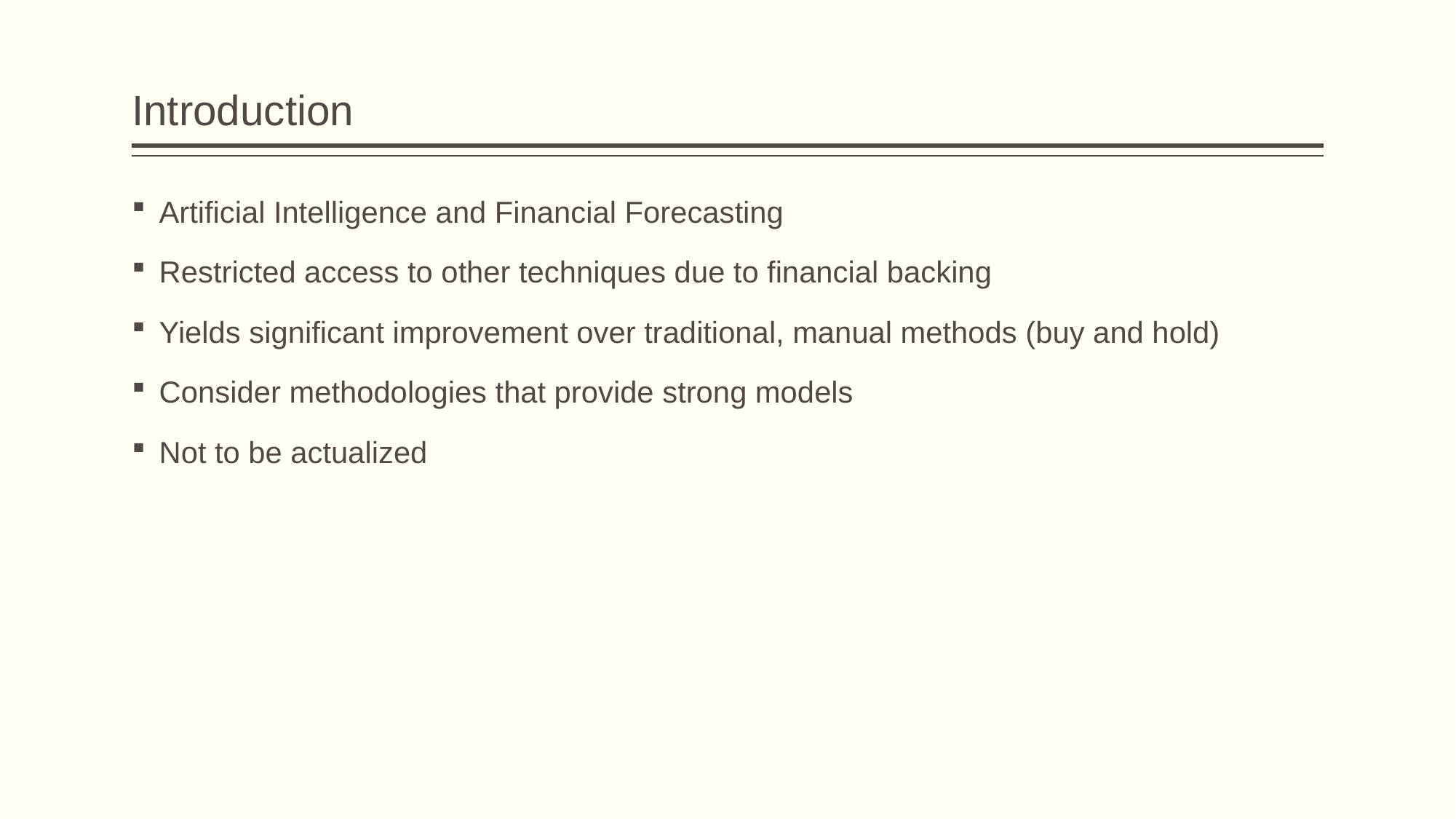

# Introduction
Artificial Intelligence and Financial Forecasting
Restricted access to other techniques due to financial backing
Yields significant improvement over traditional, manual methods (buy and hold)
Consider methodologies that provide strong models
Not to be actualized